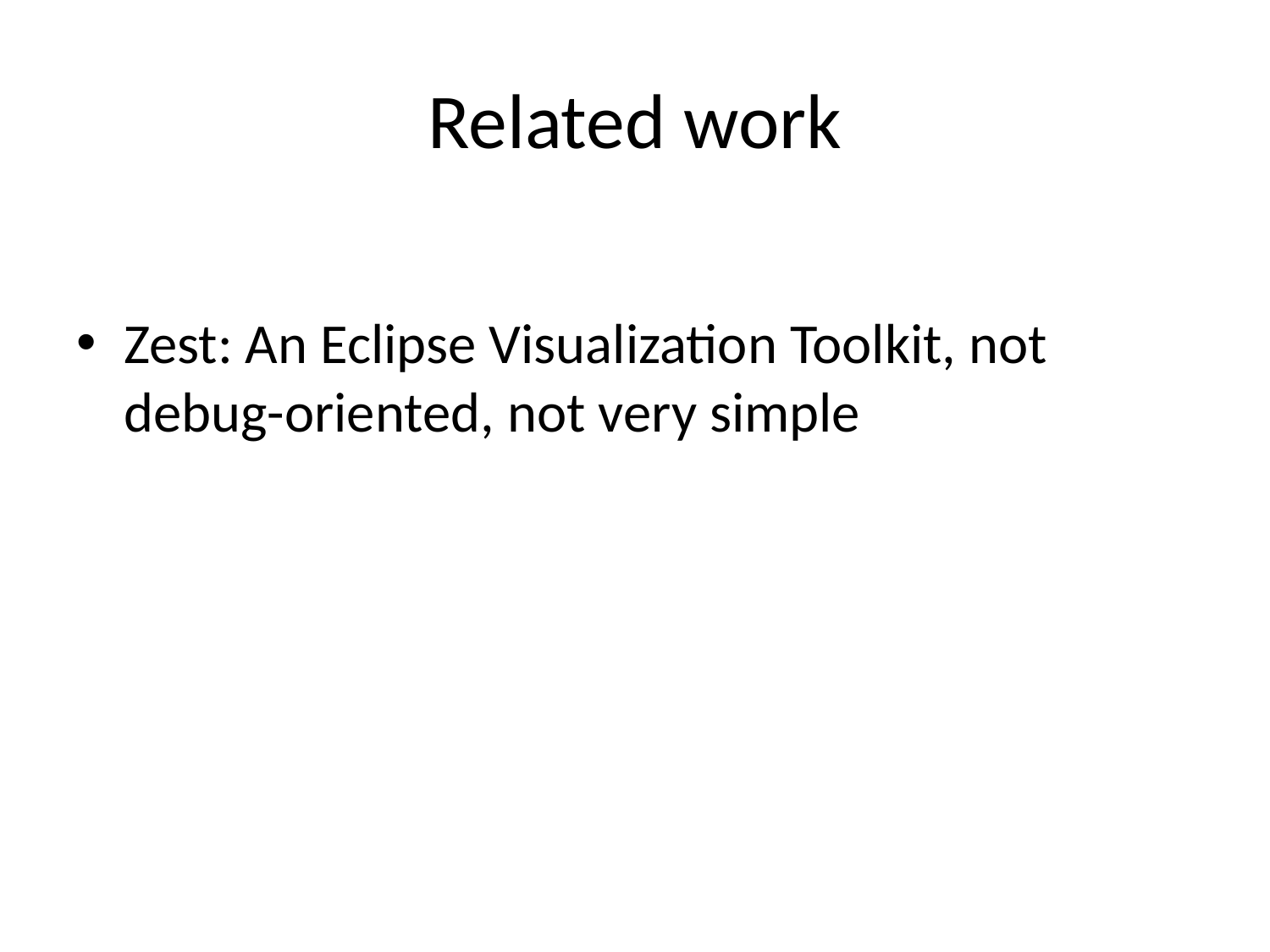

# Related work

Zest: An Eclipse Visualization Toolkit, not debug-oriented, not very simple